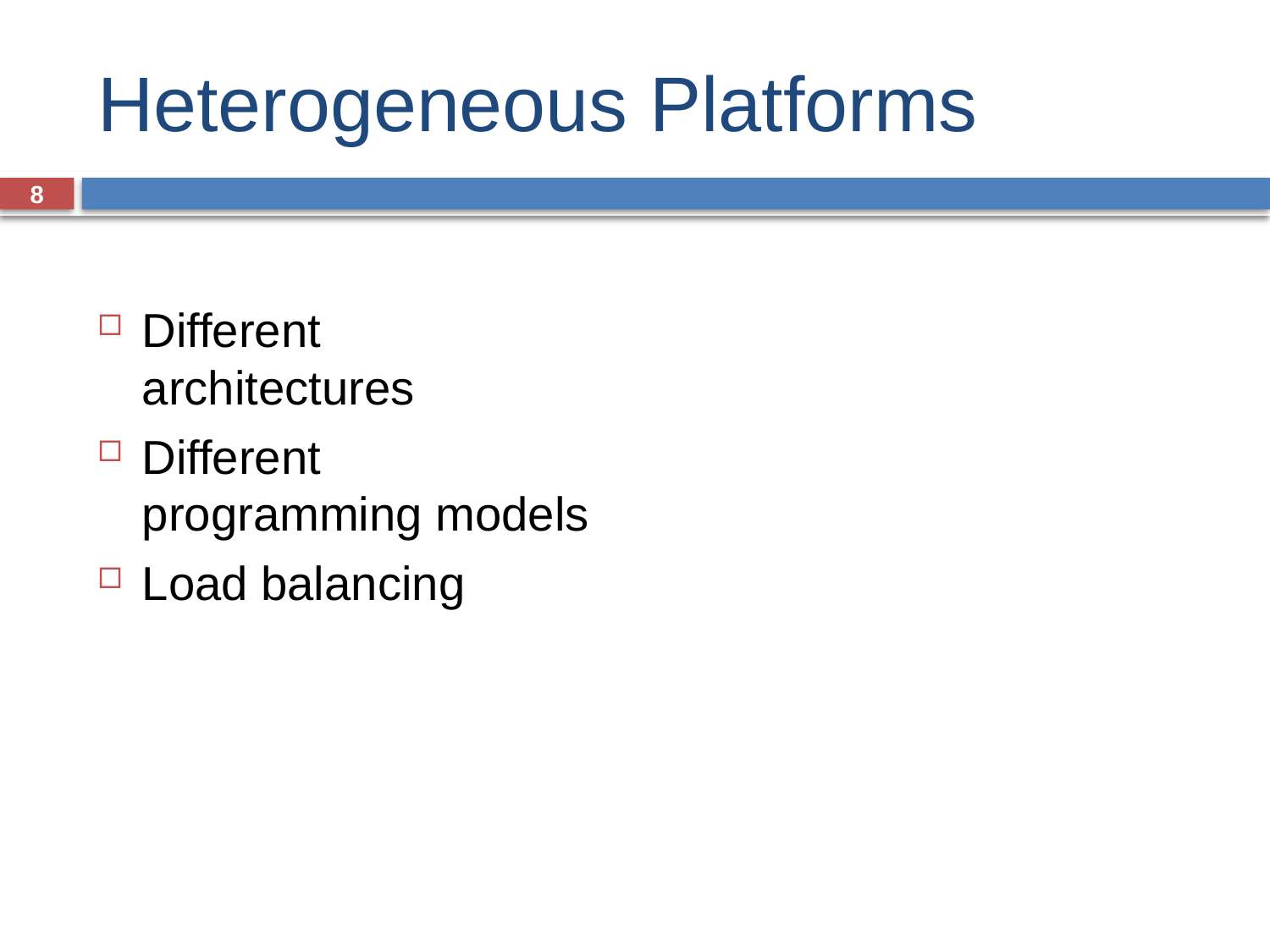

# Heterogeneous Platforms
8

Different architectures
Different programming models
Load balancing